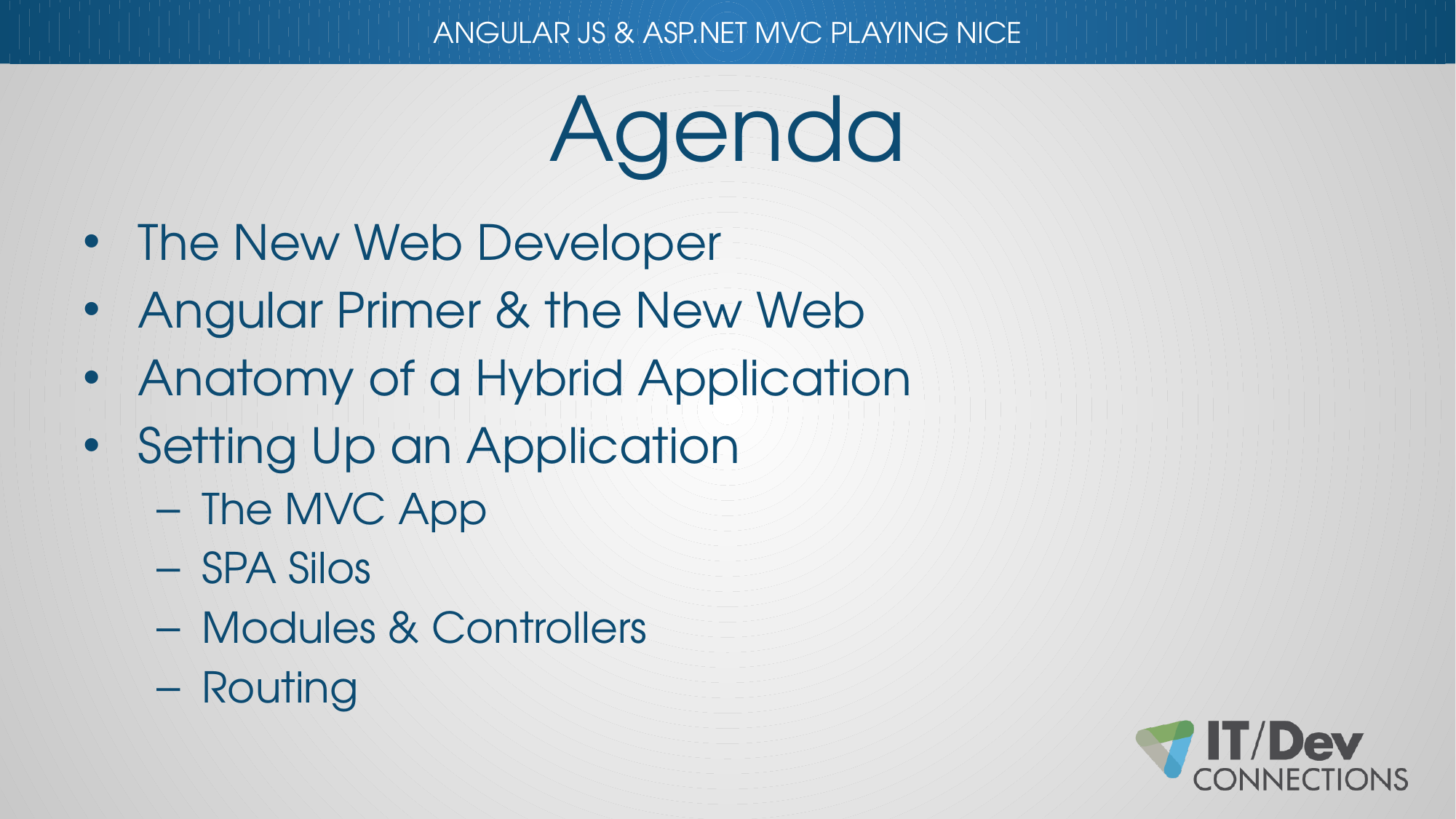

# Agenda
The New Web Developer
Angular Primer & the New Web
Anatomy of a Hybrid Application
Setting Up an Application
The MVC App
SPA Silos
Modules & Controllers
Routing